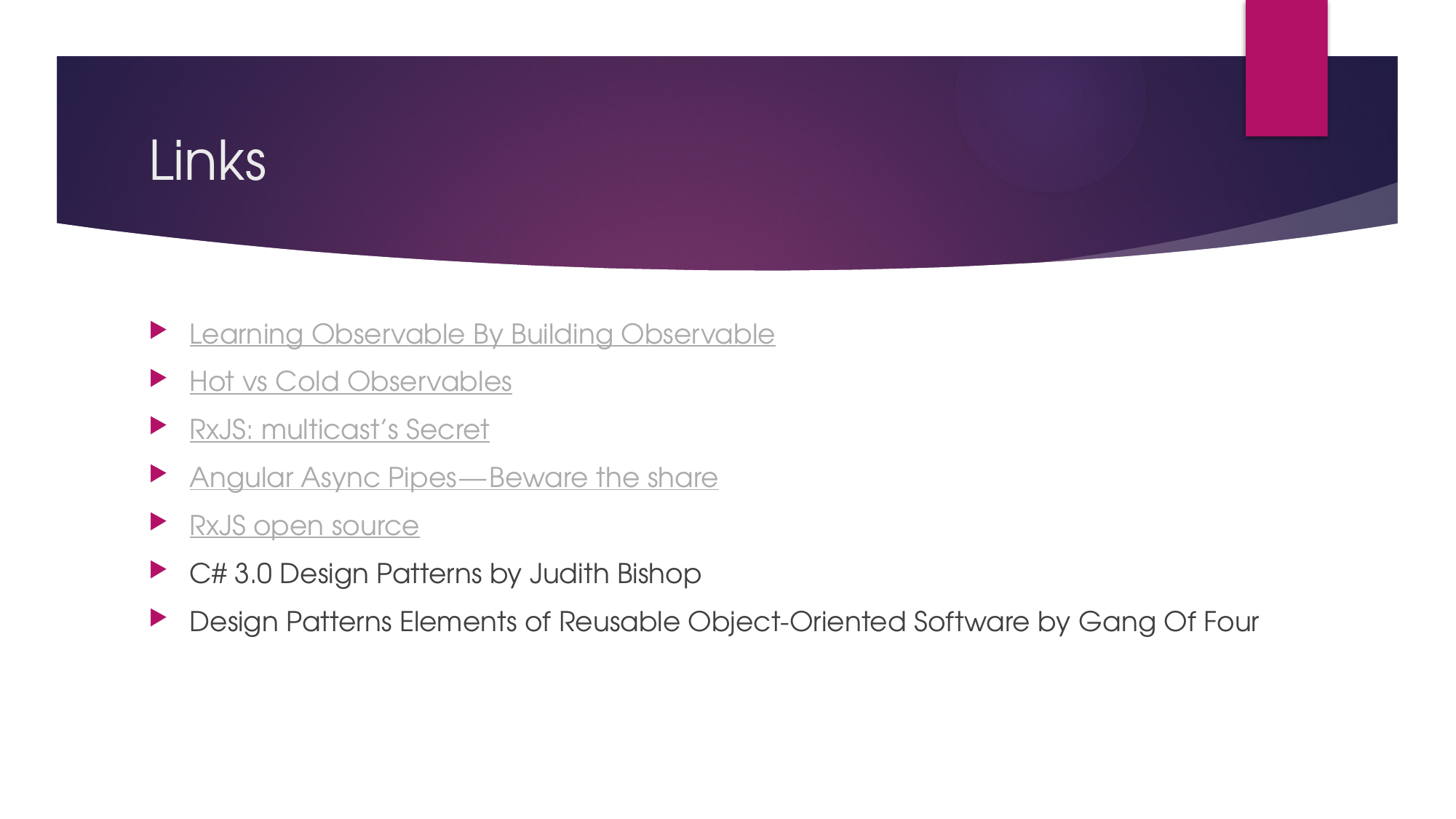

# Links
Learning Observable By Building Observable
Hot vs Cold Observables
RxJS: multicast’s Secret
Angular Async Pipes — Beware the share
RxJS open source
C# 3.0 Design Patterns by Judith Bishop
Design Patterns Elements of Reusable Object-Oriented Software by Gang Of Four